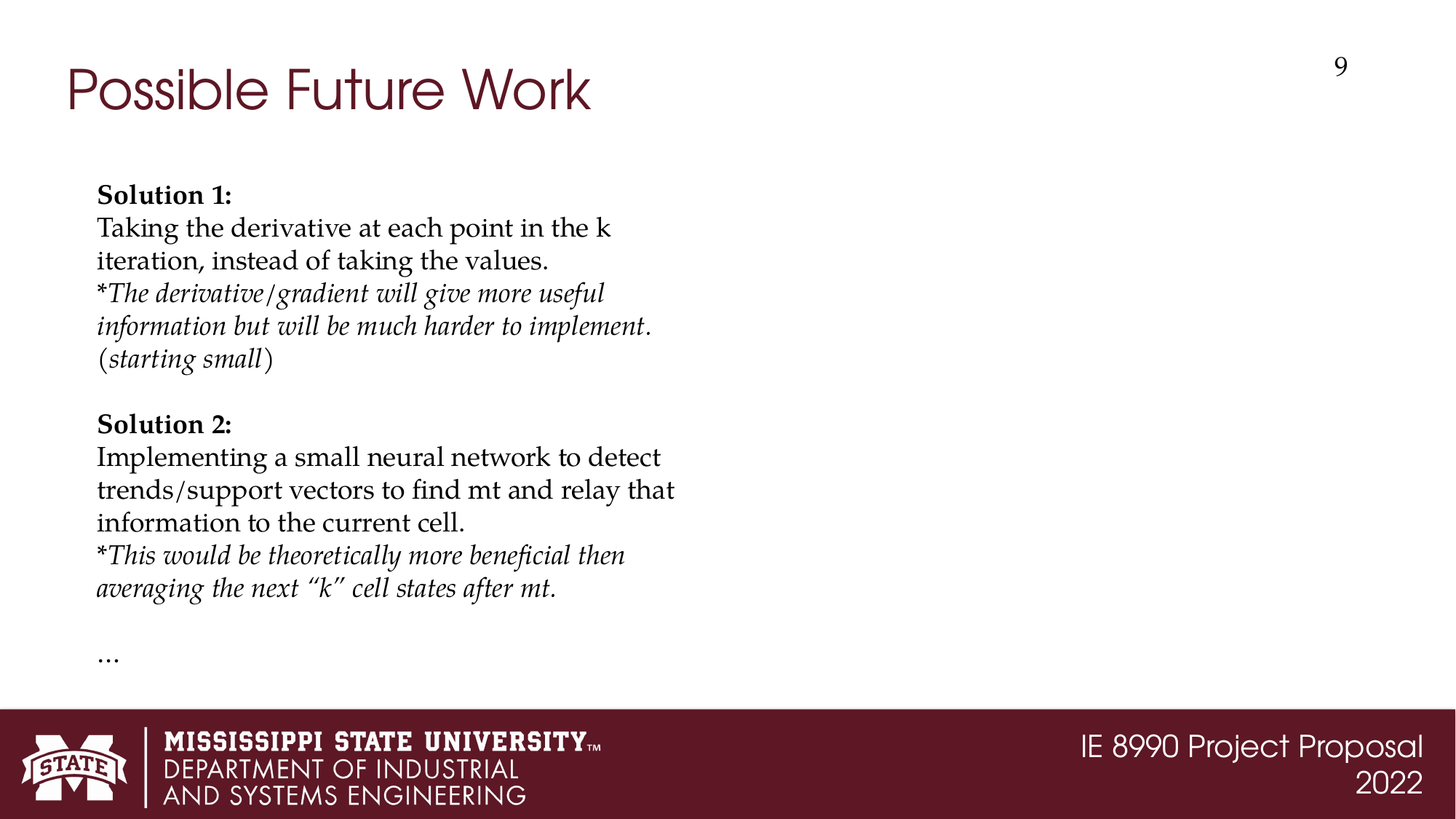

Possible Future Work
9
Solution 1:
Taking the derivative at each point in the k iteration, instead of taking the values.
*The derivative/gradient will give more useful information but will be much harder to implement. (starting small)

Solution 2:
Implementing a small neural network to detect trends/support vectors to find mt and relay that information to the current cell.
*This would be theoretically more beneficial then averaging the next “k” cell states after mt.

…